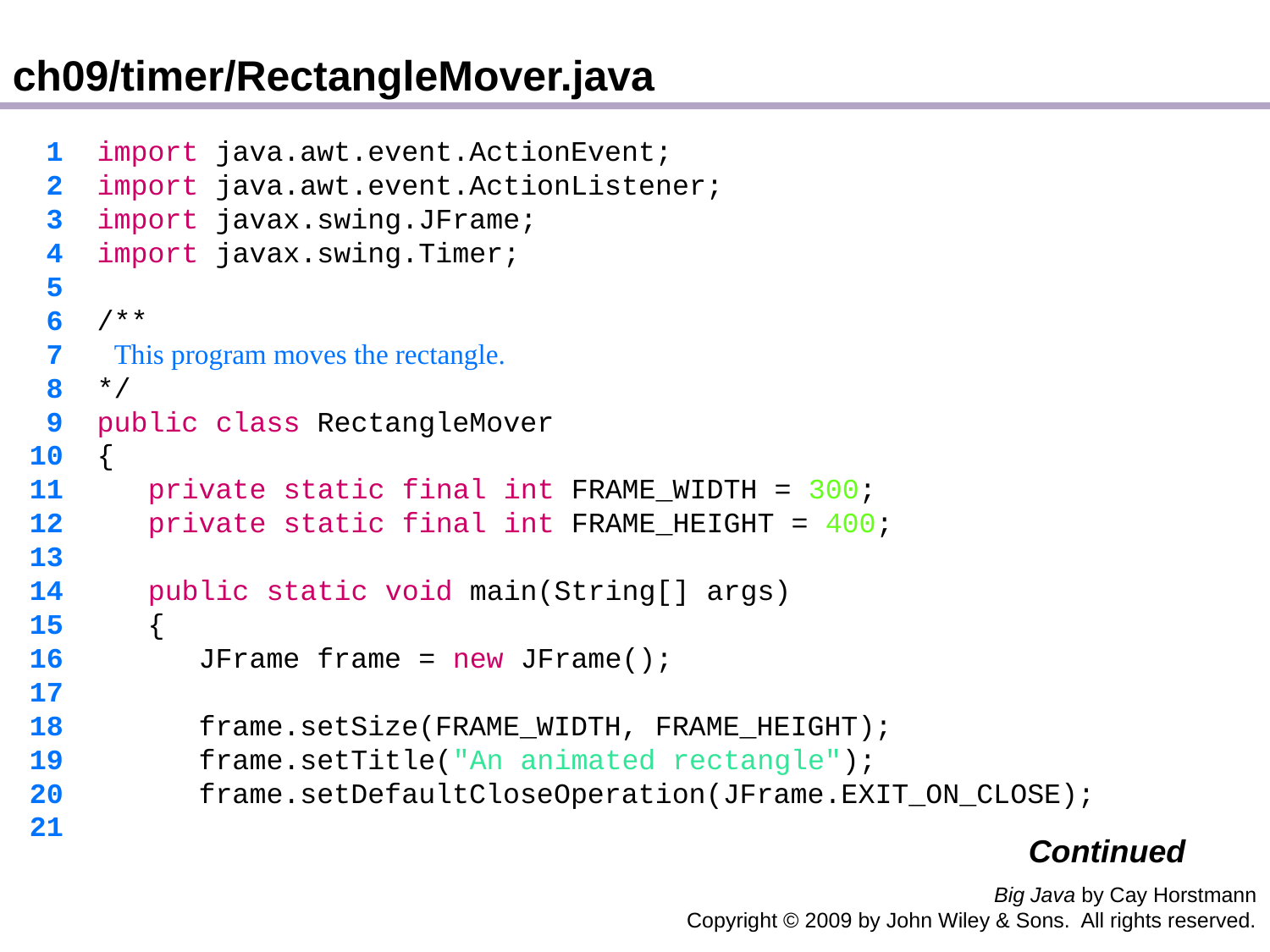

ch09/timer/RectangleMover.java
  1  import java.awt.event.ActionEvent;
  2  import java.awt.event.ActionListener;
  3  import javax.swing.JFrame;
  4  import javax.swing.Timer;
  5
  6  /**
  7   This program moves the rectangle.
  8  */
  9  public class RectangleMover
 10  {
 11     private static final int FRAME_WIDTH = 300;
 12     private static final int FRAME_HEIGHT = 400;
 13
 14     public static void main(String[] args)
 15     {
 16        JFrame frame = new JFrame();
 17
 18        frame.setSize(FRAME_WIDTH, FRAME_HEIGHT);
 19        frame.setTitle("An animated rectangle");
 20        frame.setDefaultCloseOperation(JFrame.EXIT_ON_CLOSE);
 21
Continued
Big Java by Cay Horstmann
Copyright © 2009 by John Wiley & Sons.  All rights reserved.